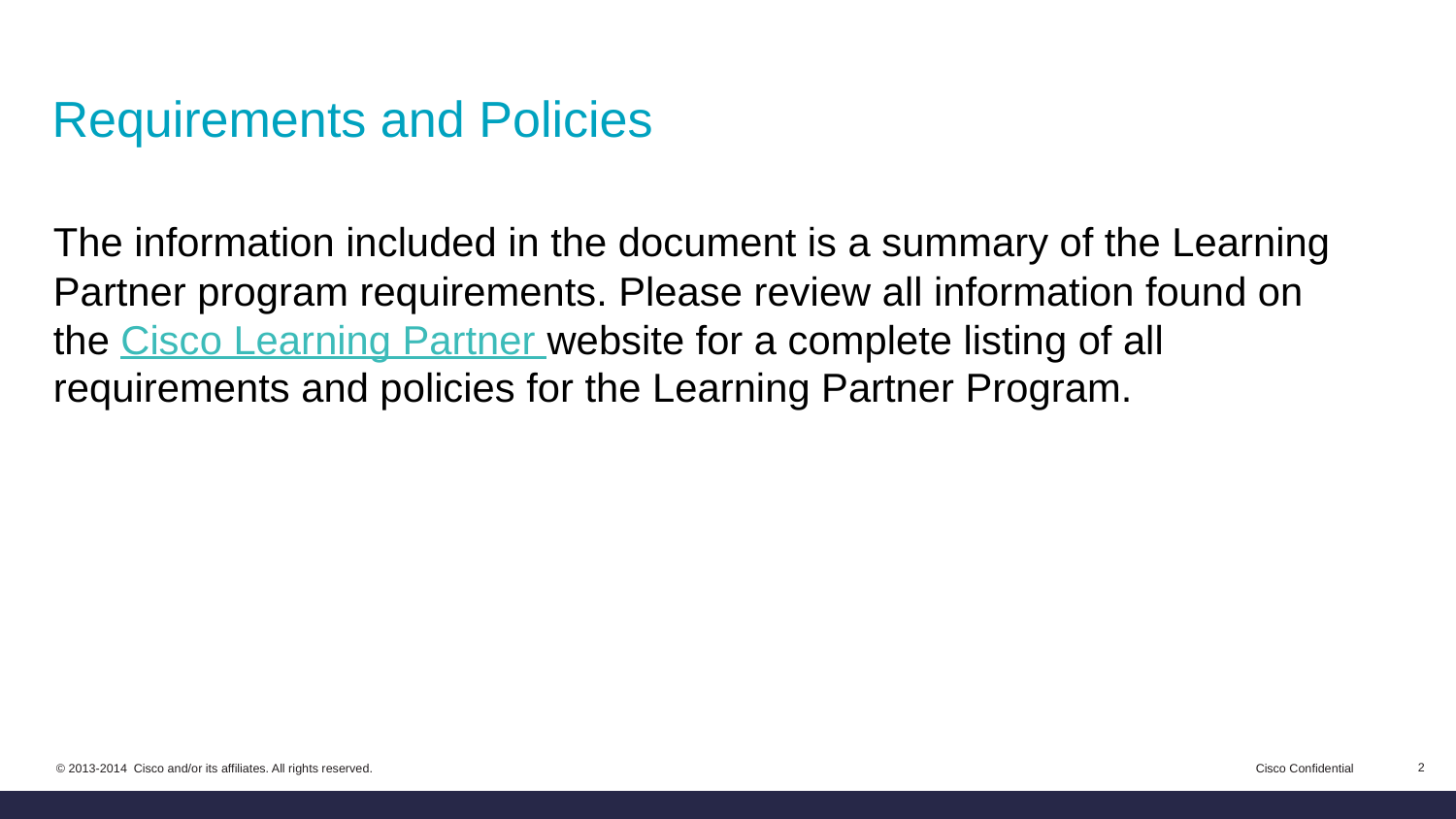

Requirements and Policies
The information included in the document is a summary of the Learning Partner program requirements. Please review all information found on the Cisco Learning Partner website for a complete listing of all requirements and policies for the Learning Partner Program.